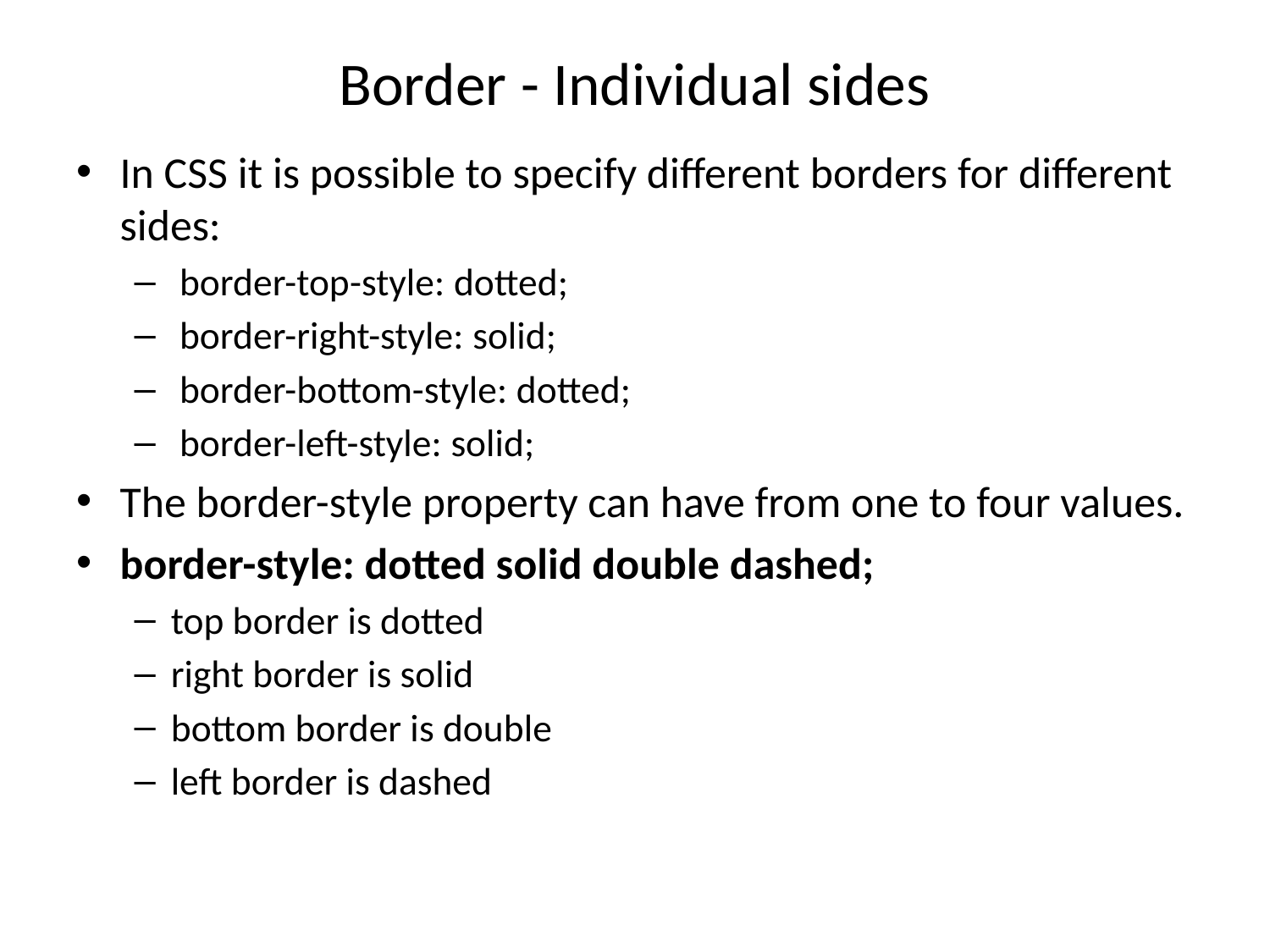

# Border - Individual sides
In CSS it is possible to specify different borders for different sides:
 border-top-style: dotted;
 border-right-style: solid;
 border-bottom-style: dotted;
 border-left-style: solid;
The border-style property can have from one to four values.
border-style: dotted solid double dashed;
top border is dotted
right border is solid
bottom border is double
left border is dashed